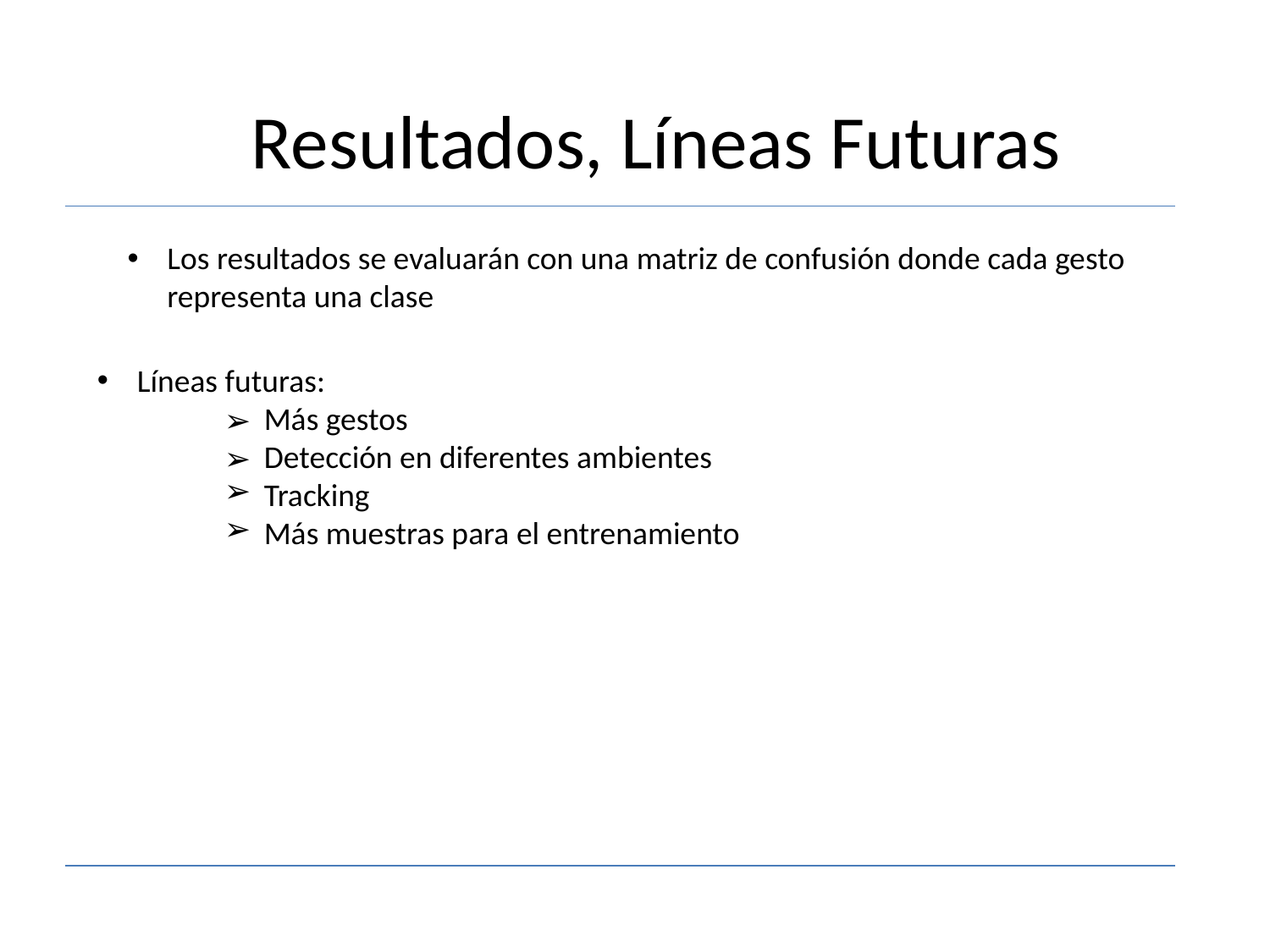

Resultados, Líneas Futuras
Los resultados se evaluarán con una matriz de confusión donde cada gesto representa una clase

Líneas futuras:
Más gestos
Detección en diferentes ambientes
Tracking
Más muestras para el entrenamiento